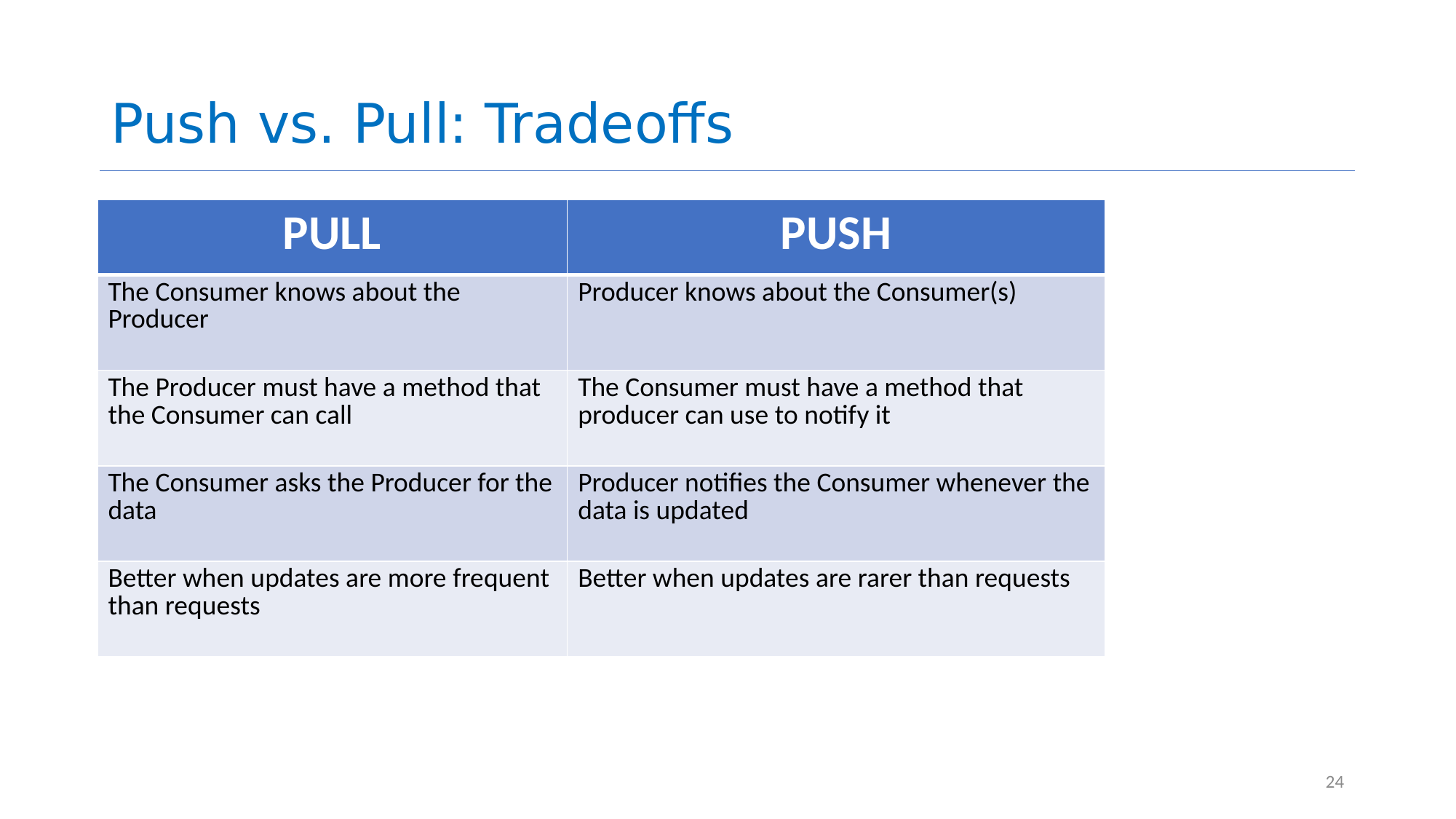

# Push vs. Pull: Tradeoffs
| PULL | PUSH |
| --- | --- |
| The Consumer knows about the Producer | Producer knows about the Consumer(s) |
| The Producer must have a method that the Consumer can call | The Consumer must have a method that producer can use to notify it |
| The Consumer asks the Producer for the data | Producer notifies the Consumer whenever the data is updated |
| Better when updates are more frequent than requests | Better when updates are rarer than requests |
24